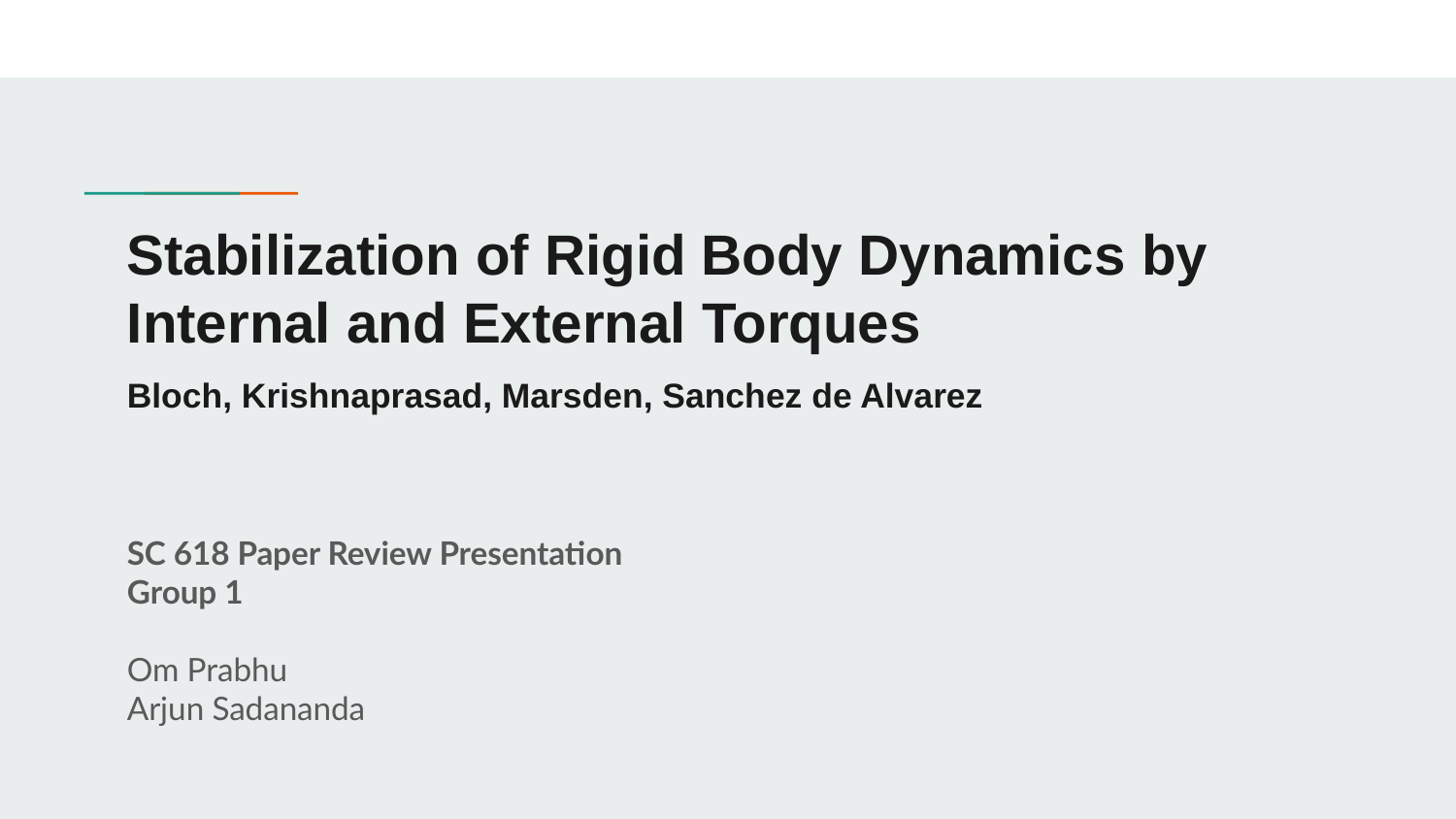

# Stabilization of Rigid Body Dynamics by Internal and External Torques

Bloch, Krishnaprasad, Marsden, Sanchez de Alvarez
SC 618 Paper Review Presentation
Group 1

Om Prabhu
Arjun Sadananda